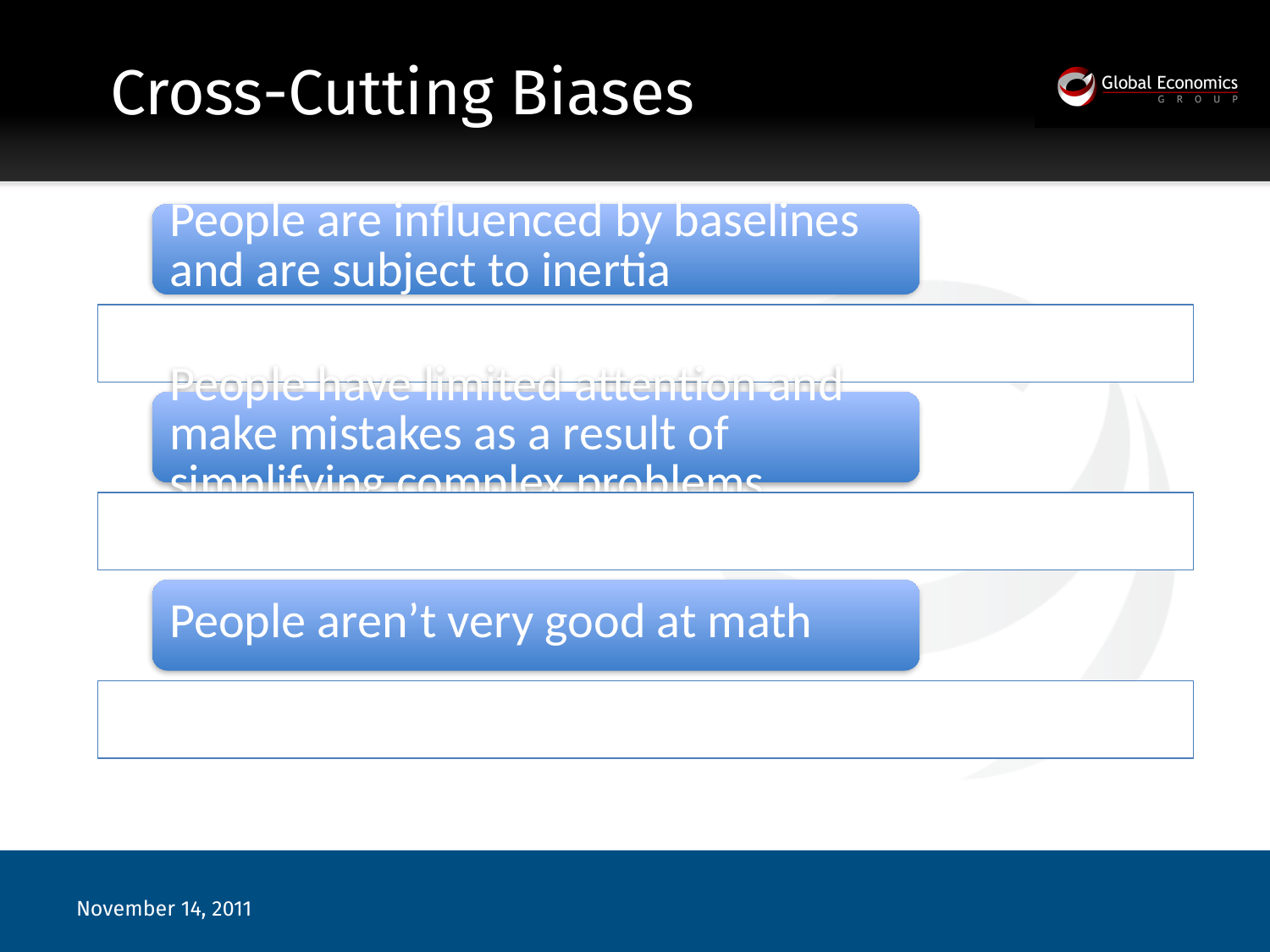

# Cross-Cutting Biases
People are influenced by baselines and are subject to inertia
People have limited attention and make mistakes as a result of simplifying complex problems.
People aren’t very good at math
November 14, 2011